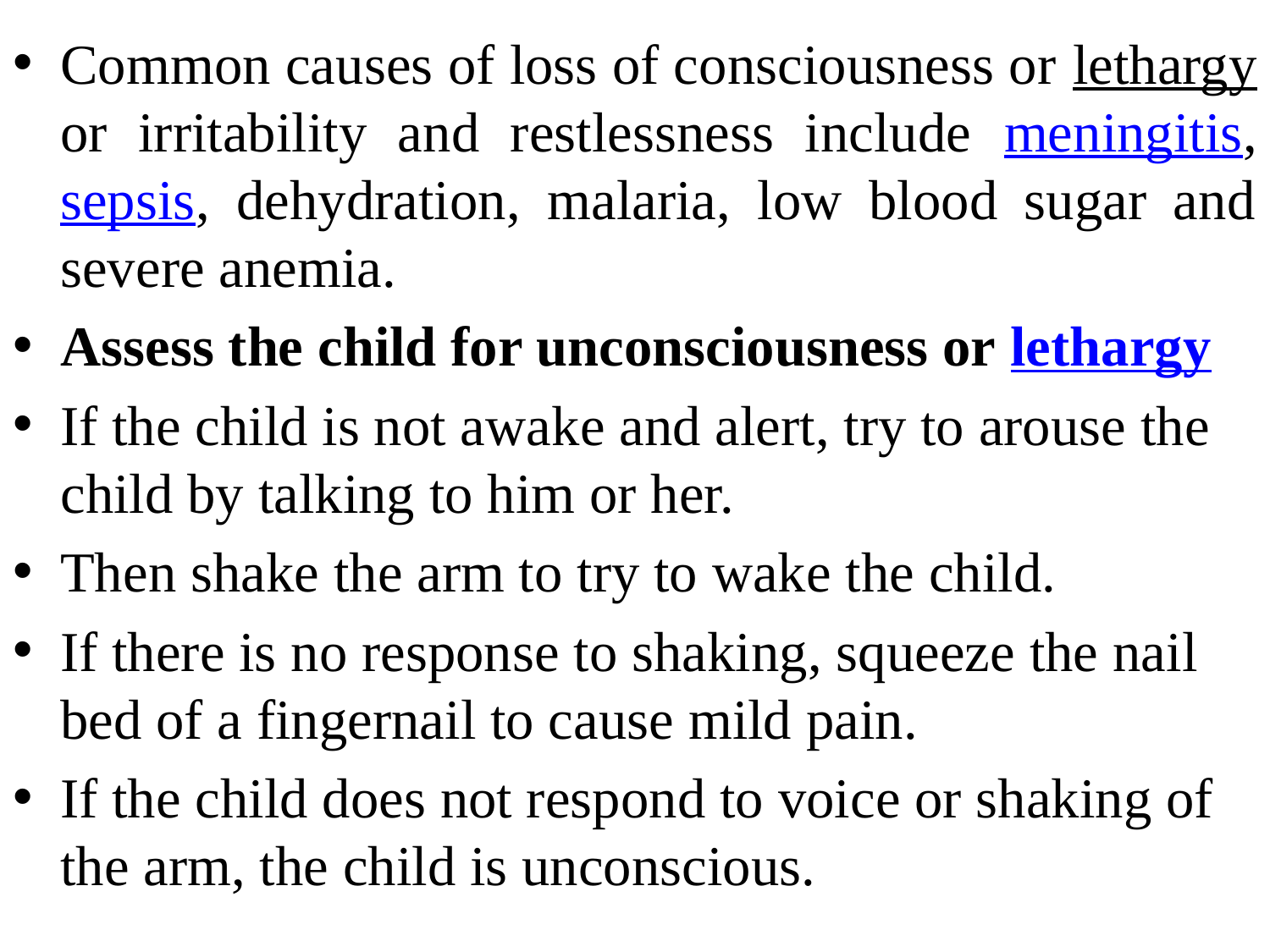

#
Common causes of loss of consciousness or lethargy or irritability and restlessness include meningitis, sepsis, dehydration, malaria, low blood sugar and severe anemia.
Assess the child for unconsciousness or lethargy
If the child is not awake and alert, try to arouse the child by talking to him or her.
Then shake the arm to try to wake the child.
If there is no response to shaking, squeeze the nail bed of a fingernail to cause mild pain.
If the child does not respond to voice or shaking of the arm, the child is unconscious.